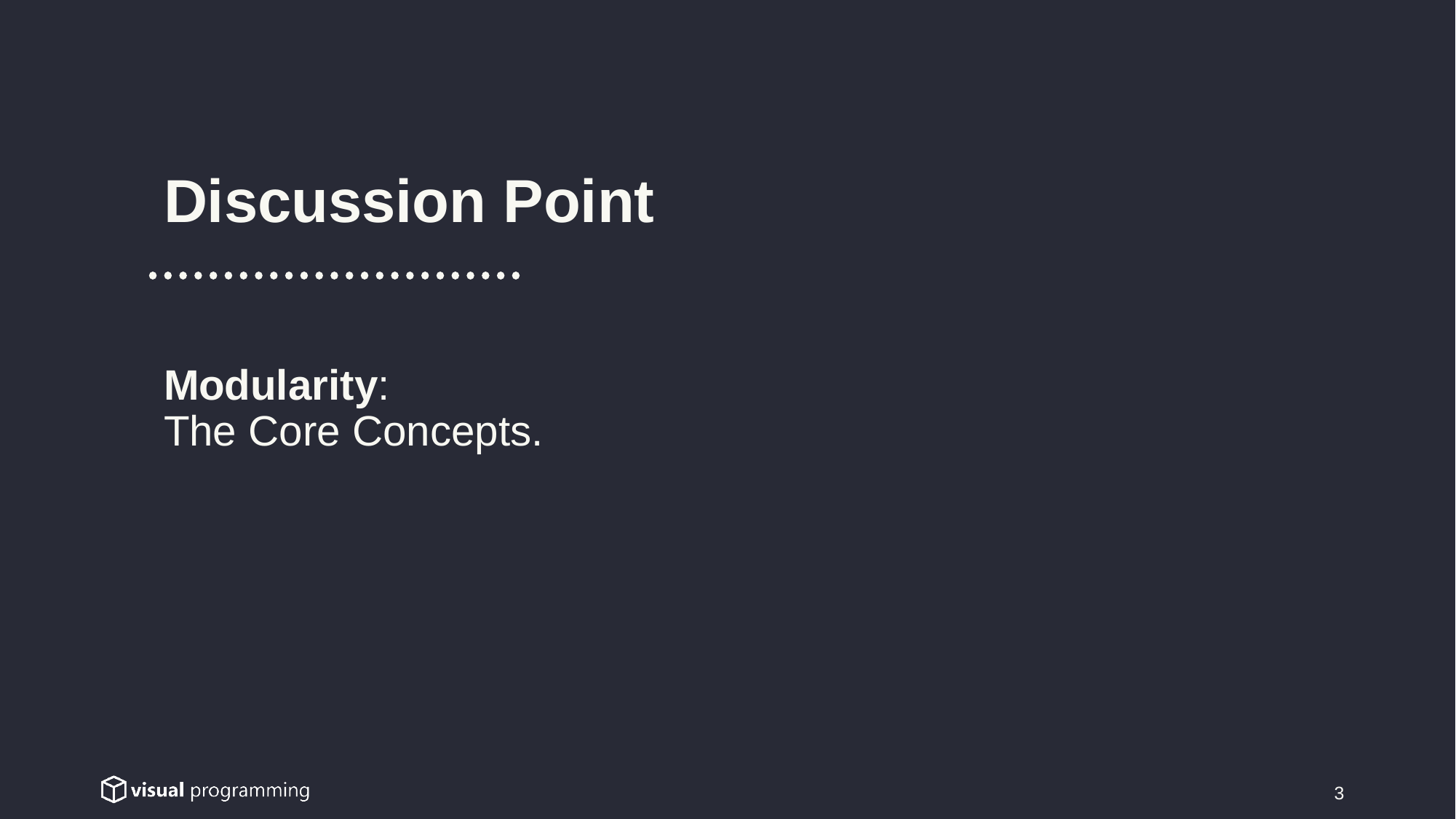

Discussion Point
Modularity:
The Core Concepts.
3